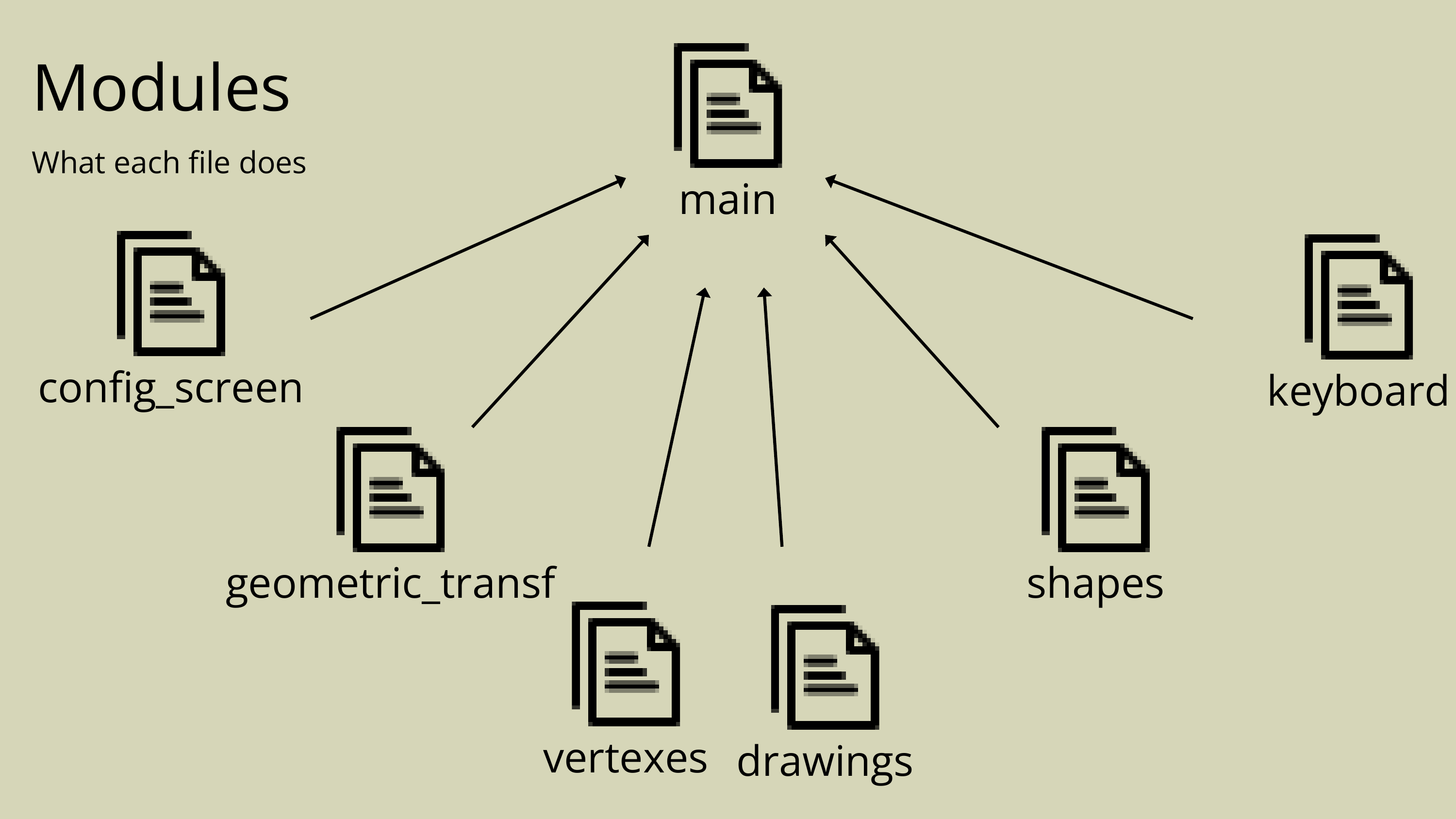

Modules

main
What each file does

config_screen

keyboard

geometric_transf

shapes

vertexes

drawings